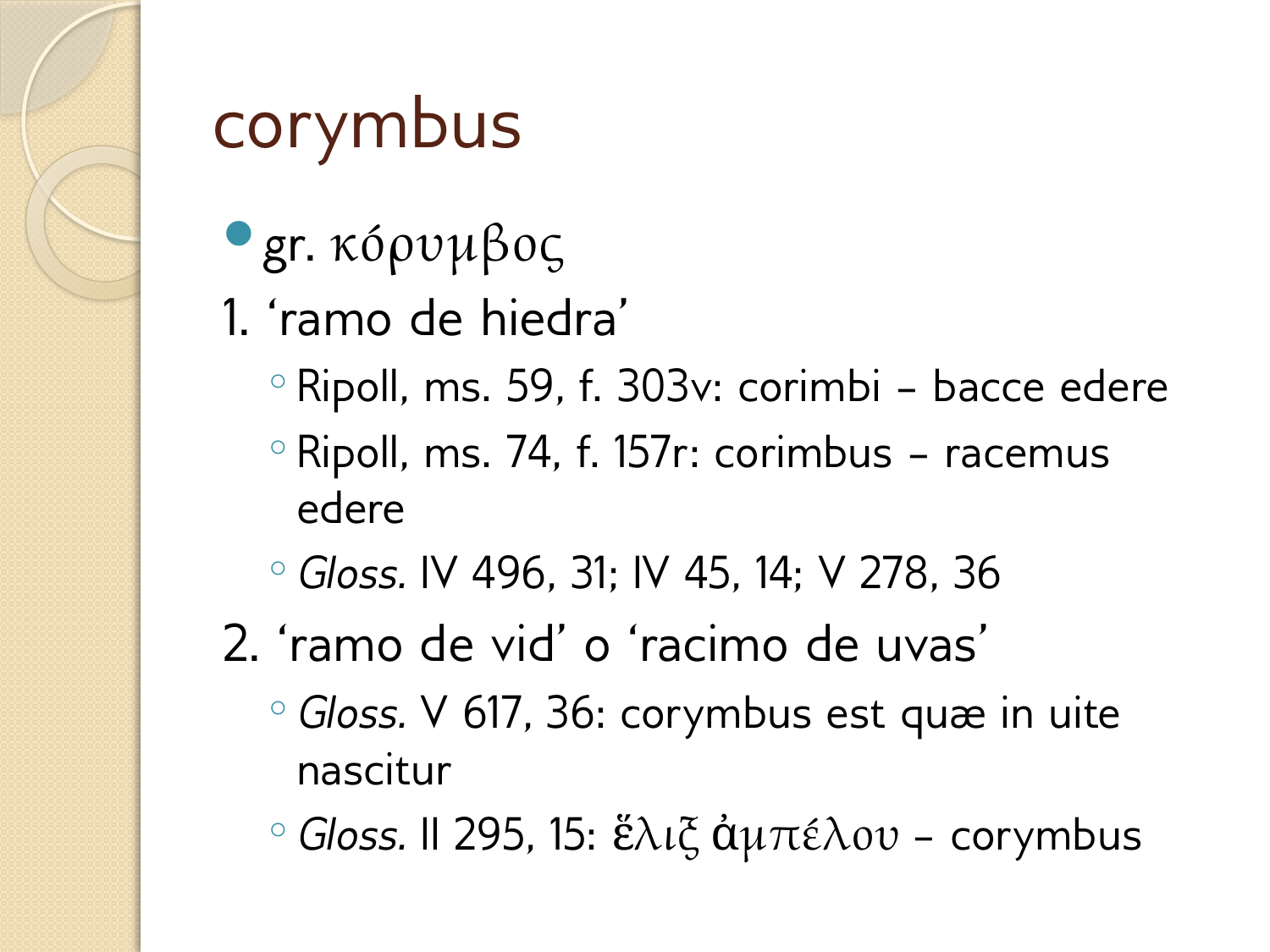

# corymbus
gr. κόρυμβος
1. ‘ramo de hiedra’
Ripoll, ms. 59, f. 303v: corimbi – bacce edere
Ripoll, ms. 74, f. 157r: corimbus – racemus edere
Gloss. IV 496, 31; IV 45, 14; V 278, 36
2. ‘ramo de vid’ o ‘racimo de uvas’
Gloss. V 617, 36: corymbus est quae in uite nascitur
Gloss. II 295, 15: ἕλιξ ἀμπέλου – corymbus